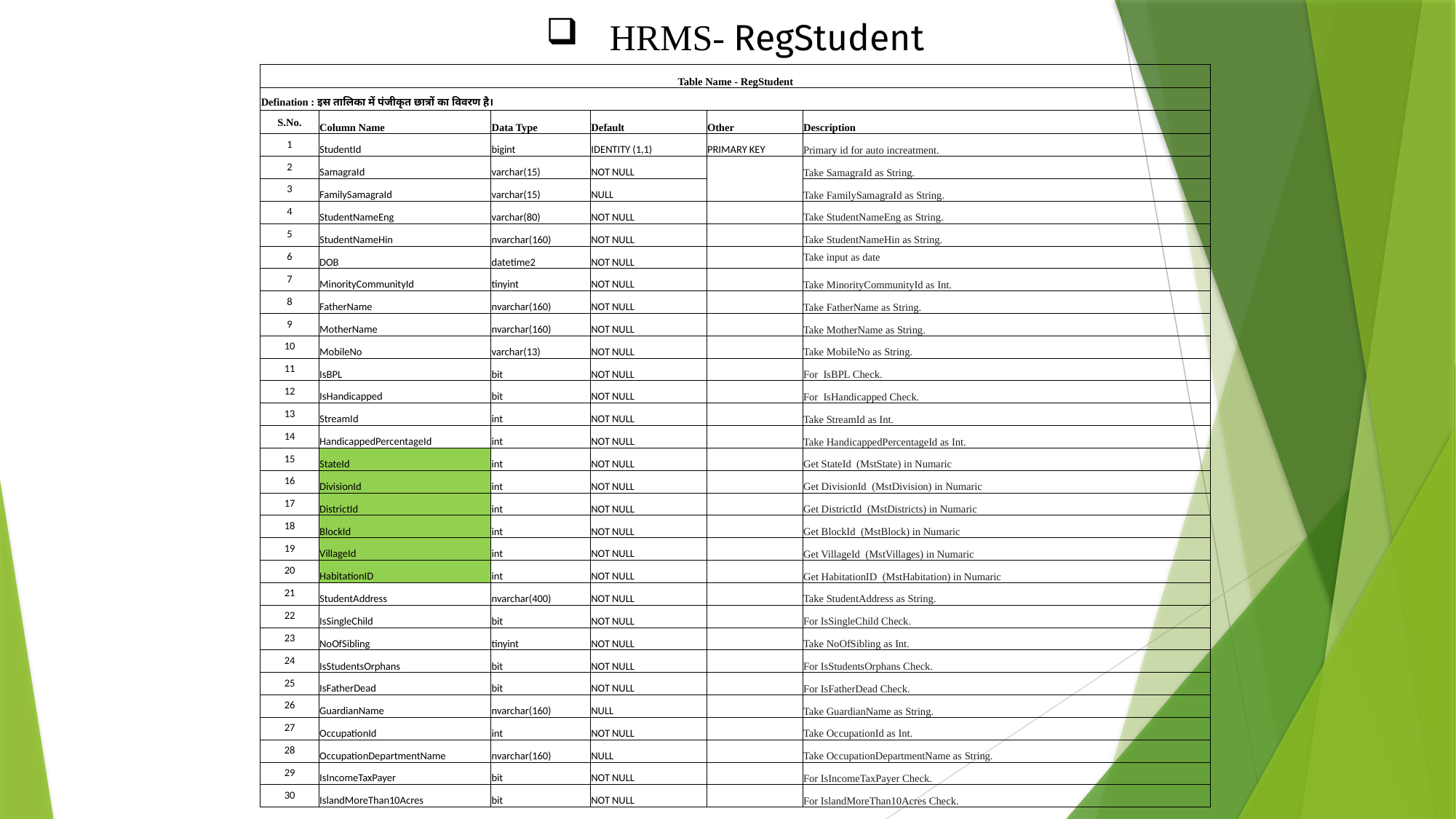

HRMS- RegStudent
| Table Name - RegStudent |  |  |  |  |  |
| --- | --- | --- | --- | --- | --- |
| Defination : इस तालिका में पंजीकृत छात्रों का विवरण है। |  |  |  |  |  |
| S.No. | Column Name | Data Type | Default | Other | Description |
| 1 | StudentId | bigint | IDENTITY (1,1) | PRIMARY KEY | Primary id for auto increatment. |
| 2 | SamagraId | varchar(15) | NOT NULL |  | Take SamagraId as String. |
| 3 | FamilySamagraId | varchar(15) | NULL |  | Take FamilySamagraId as String. |
| 4 | StudentNameEng | varchar(80) | NOT NULL |  | Take StudentNameEng as String. |
| 5 | StudentNameHin | nvarchar(160) | NOT NULL |  | Take StudentNameHin as String. |
| 6 | DOB | datetime2 | NOT NULL |  | Take input as date |
| 7 | MinorityCommunityId | tinyint | NOT NULL |  | Take MinorityCommunityId as Int. |
| 8 | FatherName | nvarchar(160) | NOT NULL |  | Take FatherName as String. |
| 9 | MotherName | nvarchar(160) | NOT NULL |  | Take MotherName as String. |
| 10 | MobileNo | varchar(13) | NOT NULL |  | Take MobileNo as String. |
| 11 | IsBPL | bit | NOT NULL |  | For IsBPL Check. |
| 12 | IsHandicapped | bit | NOT NULL |  | For IsHandicapped Check. |
| 13 | StreamId | int | NOT NULL |  | Take StreamId as Int. |
| 14 | HandicappedPercentageId | int | NOT NULL |  | Take HandicappedPercentageId as Int. |
| 15 | StateId | int | NOT NULL |  | Get StateId (MstState) in Numaric |
| 16 | DivisionId | int | NOT NULL |  | Get DivisionId (MstDivision) in Numaric |
| 17 | DistrictId | int | NOT NULL |  | Get DistrictId (MstDistricts) in Numaric |
| 18 | BlockId | int | NOT NULL |  | Get BlockId (MstBlock) in Numaric |
| 19 | VillageId | int | NOT NULL |  | Get VillageId (MstVillages) in Numaric |
| 20 | HabitationID | int | NOT NULL |  | Get HabitationID (MstHabitation) in Numaric |
| 21 | StudentAddress | nvarchar(400) | NOT NULL |  | Take StudentAddress as String. |
| 22 | IsSingleChild | bit | NOT NULL |  | For IsSingleChild Check. |
| 23 | NoOfSibling | tinyint | NOT NULL |  | Take NoOfSibling as Int. |
| 24 | IsStudentsOrphans | bit | NOT NULL |  | For IsStudentsOrphans Check. |
| 25 | IsFatherDead | bit | NOT NULL |  | For IsFatherDead Check. |
| 26 | GuardianName | nvarchar(160) | NULL |  | Take GuardianName as String. |
| 27 | OccupationId | int | NOT NULL |  | Take OccupationId as Int. |
| 28 | OccupationDepartmentName | nvarchar(160) | NULL |  | Take OccupationDepartmentName as String. |
| 29 | IsIncomeTaxPayer | bit | NOT NULL |  | For IsIncomeTaxPayer Check. |
| 30 | IslandMoreThan10Acres | bit | NOT NULL |  | For IslandMoreThan10Acres Check. |